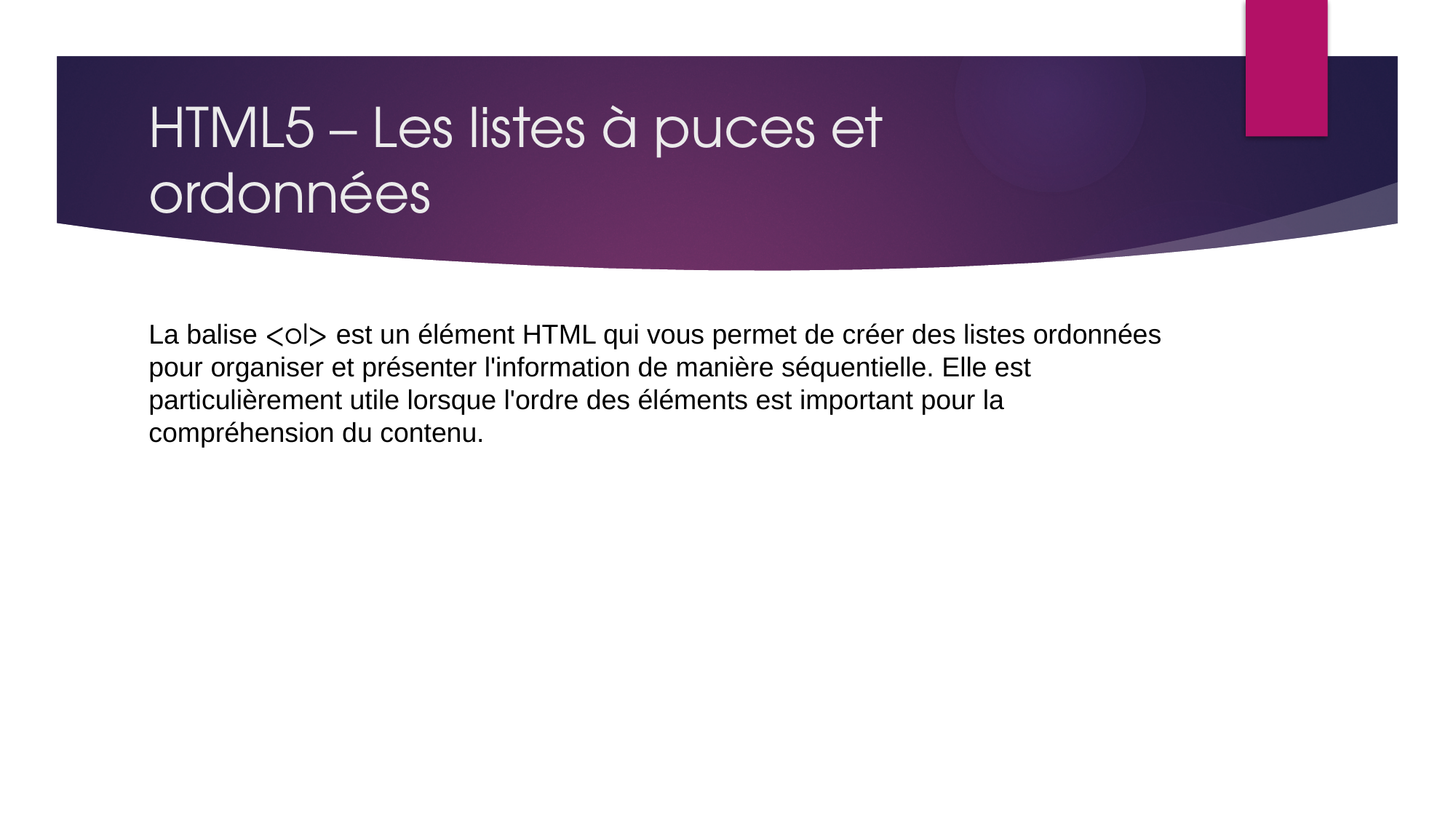

# HTML5 – Les listes à puces et ordonnées
La balise <ol> est un élément HTML qui vous permet de créer des listes ordonnées pour organiser et présenter l'information de manière séquentielle. Elle est particulièrement utile lorsque l'ordre des éléments est important pour la compréhension du contenu.